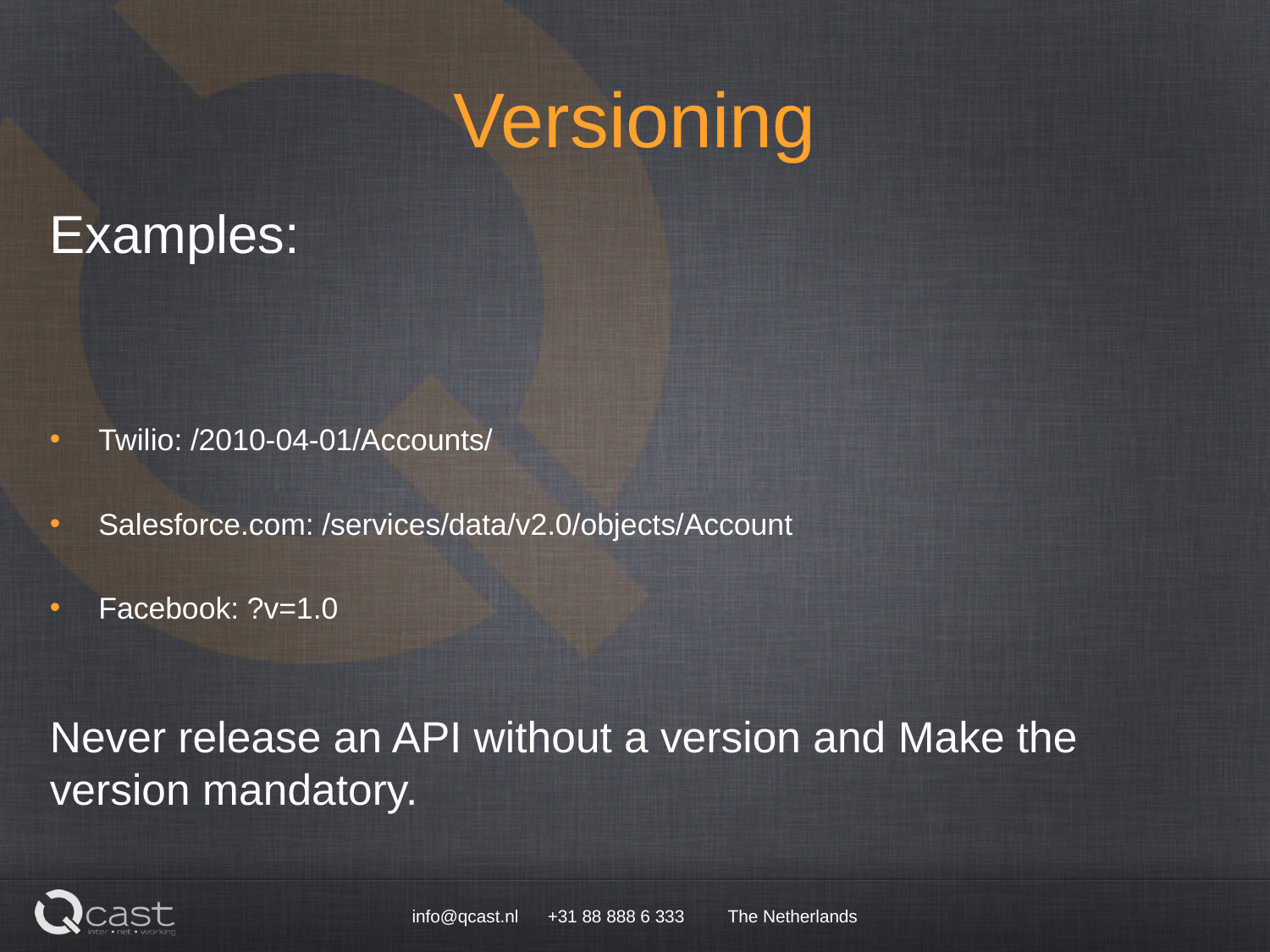

# Versioning
Examples:

Twilio: /2010-04-01/Accounts/

Salesforce.com: /services/data/v2.0/objects/Account

Facebook: ?v=1.0

Never release an API without a version and Make the version mandatory.